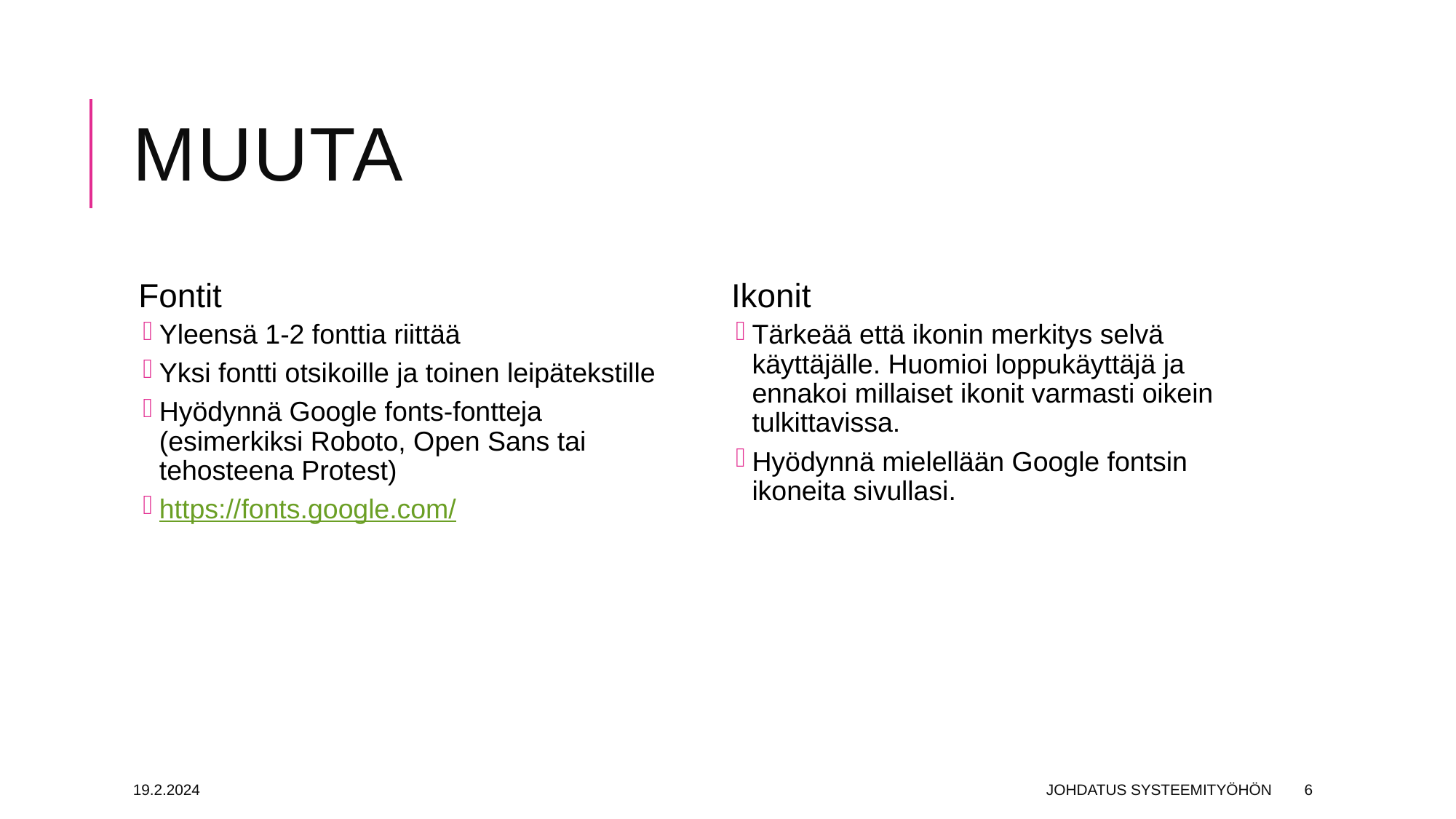

# Muuta
Fontit
Yleensä 1-2 fonttia riittää
Yksi fontti otsikoille ja toinen leipätekstille
Hyödynnä Google fonts-fontteja (esimerkiksi Roboto, Open Sans tai tehosteena Protest)
https://fonts.google.com/
Ikonit
Tärkeää että ikonin merkitys selvä käyttäjälle. Huomioi loppukäyttäjä ja ennakoi millaiset ikonit varmasti oikein tulkittavissa.
Hyödynnä mielellään Google fontsin ikoneita sivullasi.

19.2.2024
Johdatus systeemityöhön
6